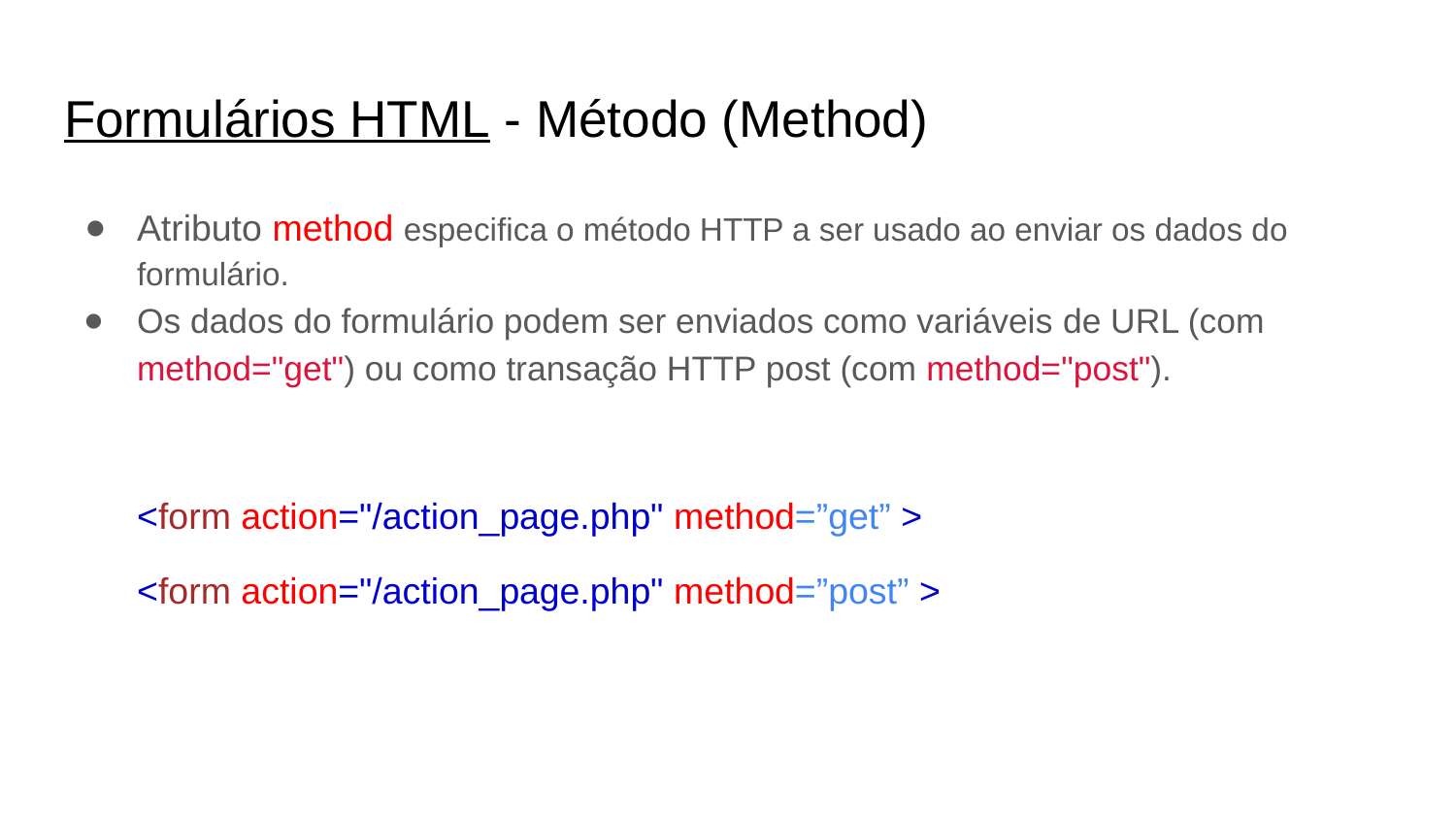

# Formulários HTML - Método (Method)
Atributo method especifica o método HTTP a ser usado ao enviar os dados do formulário.
Os dados do formulário podem ser enviados como variáveis ​​de URL (com method="get") ou como transação HTTP post (com method="post").

<form action="/action_page.php" method=”get” >
<form action="/action_page.php" method=”post” >